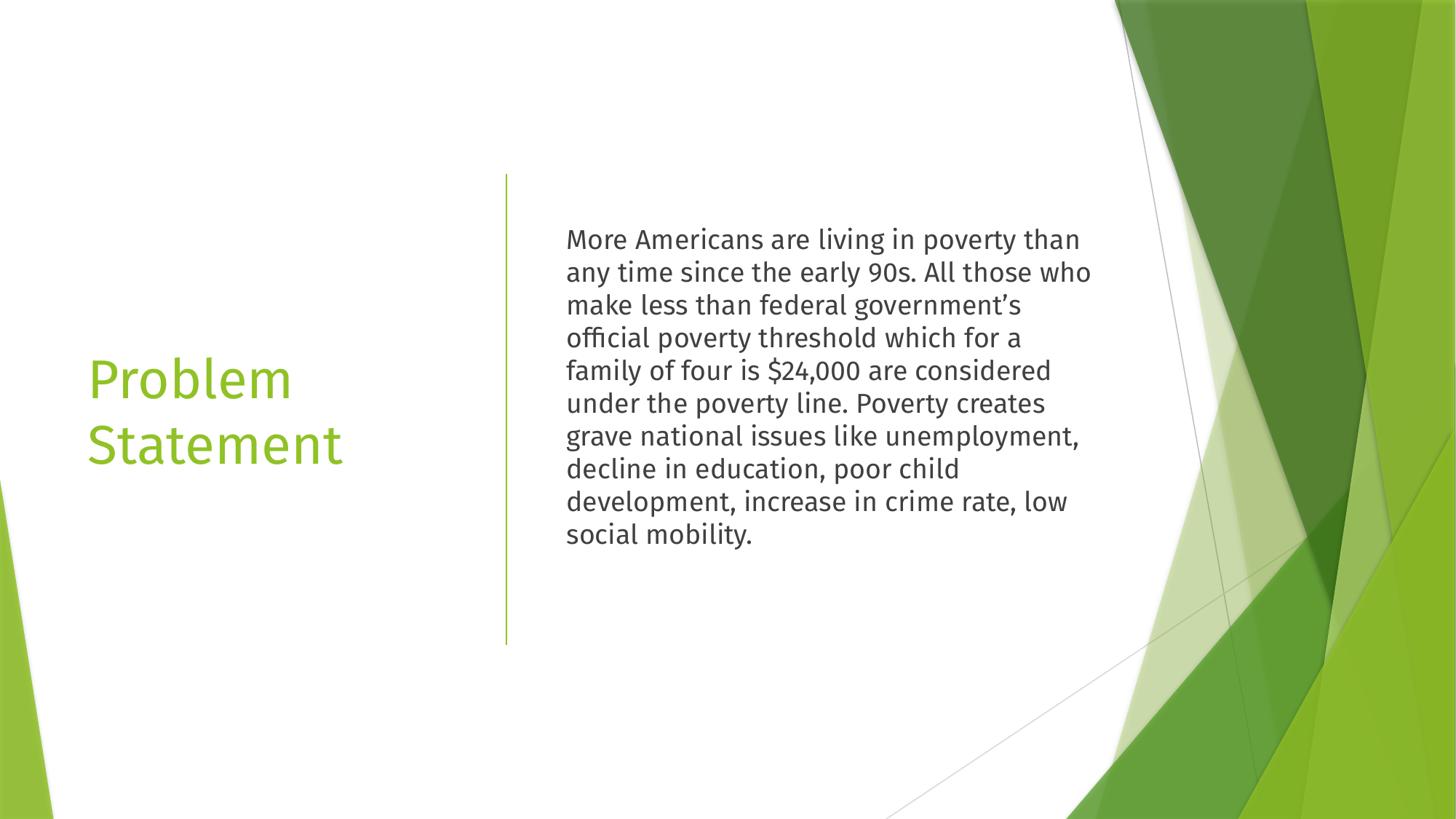

# Problem Statement
More Americans are living in poverty than any time since the early 90s. All those who make less than federal government’s official poverty threshold which for a family of four is $24,000 are considered under the poverty line. Poverty creates grave national issues like unemployment, decline in education, poor child development, increase in crime rate, low social mobility.